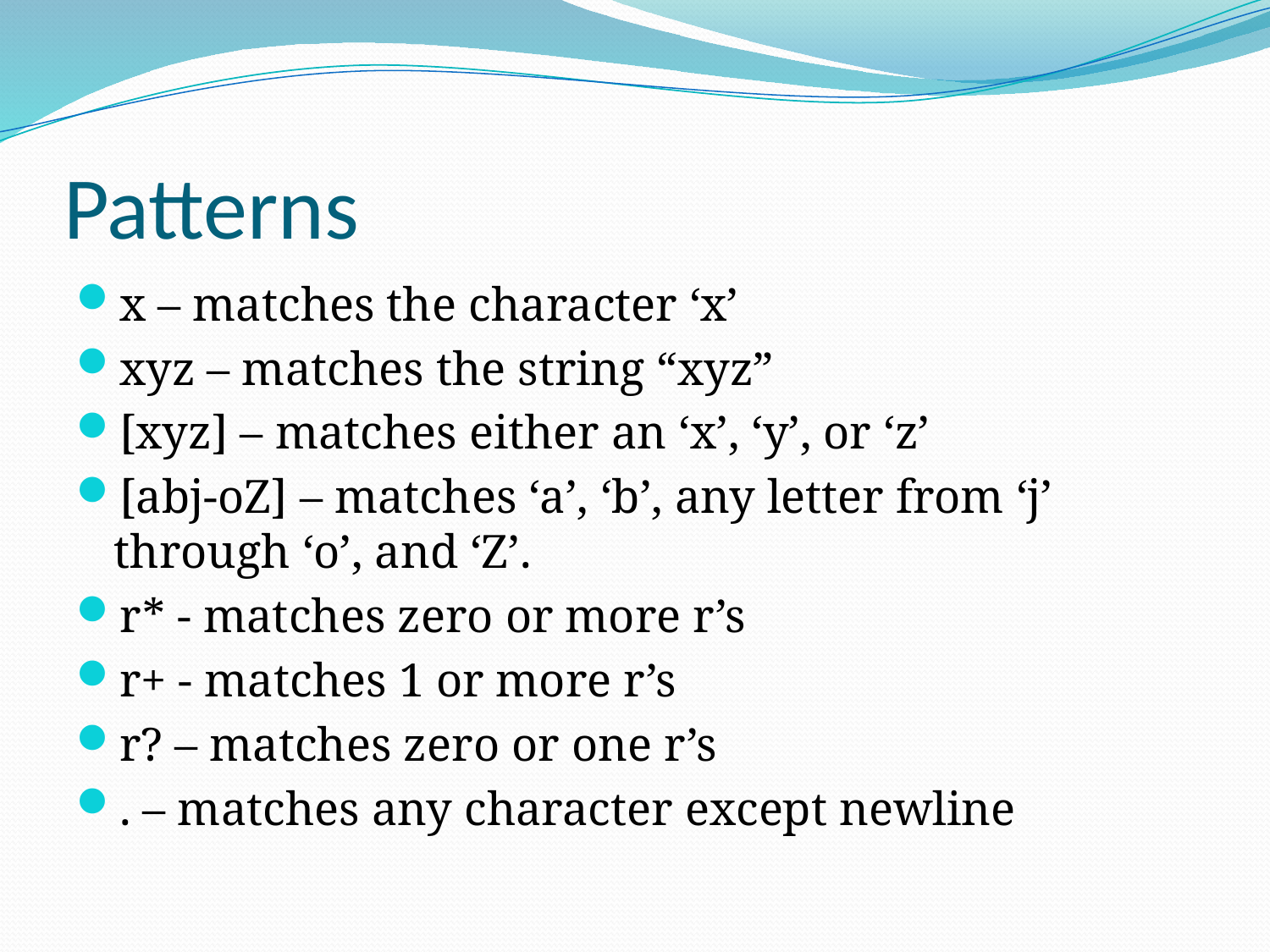

# Patterns
x – matches the character ‘x’
xyz – matches the string “xyz”
[xyz] – matches either an ‘x’, ‘y’, or ‘z’
[abj-oZ] – matches ‘a’, ‘b’, any letter from ‘j’ through ‘o’, and ‘Z’.
r* - matches zero or more r’s
r+ - matches 1 or more r’s
r? – matches zero or one r’s
. – matches any character except newline